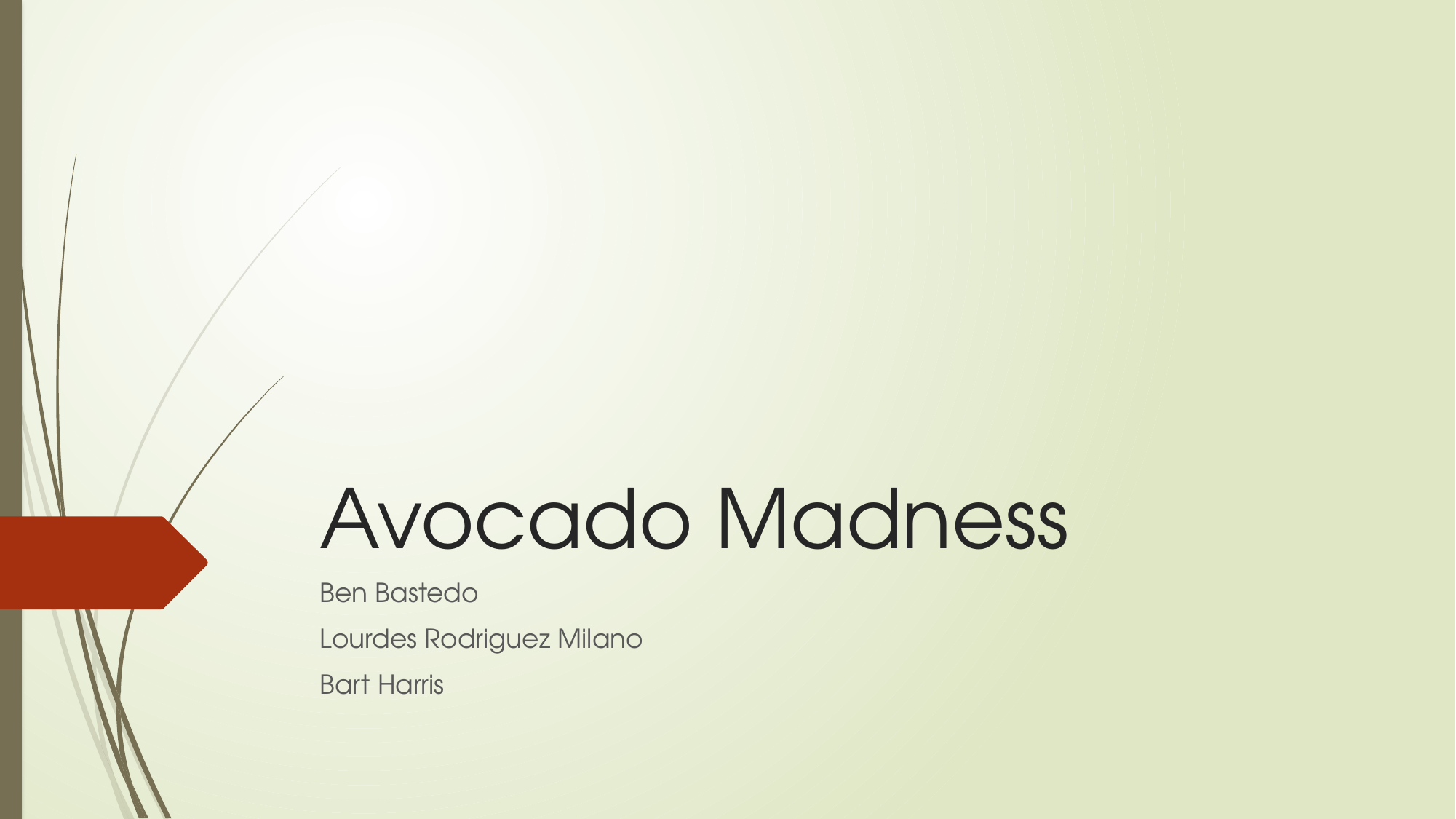

# Avocado Madness
Ben Bastedo
Lourdes Rodriguez Milano
Bart Harris